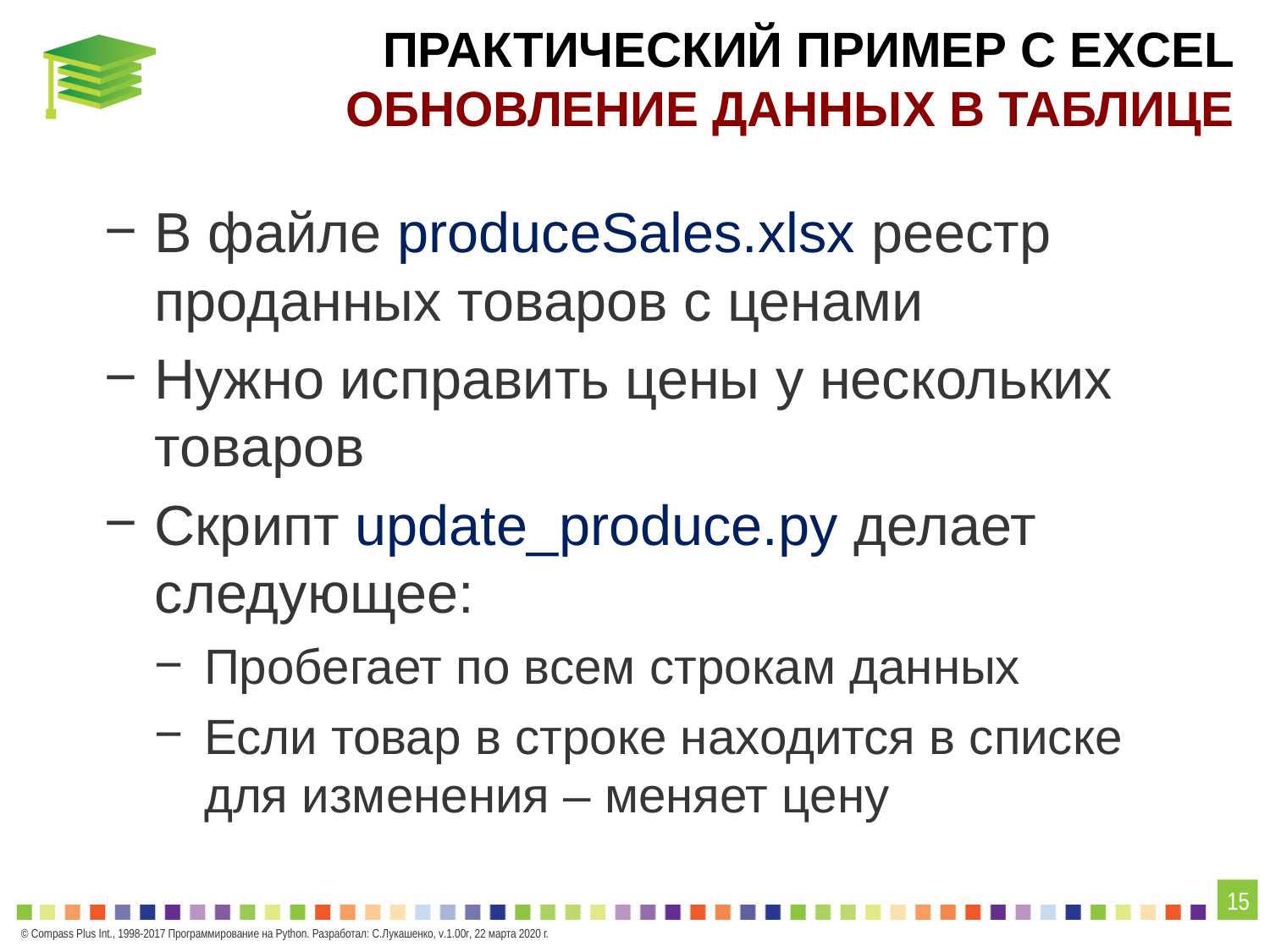

# Практический пример с EXCEL Обновление данных в таблице
В файле produceSales.xlsx реестр проданных товаров с ценами
Нужно исправить цены у нескольких товаров
Скрипт update_produce.py делает следующее:
Пробегает по всем строкам данных
Если товар в строке находится в списке для изменения – меняет цену